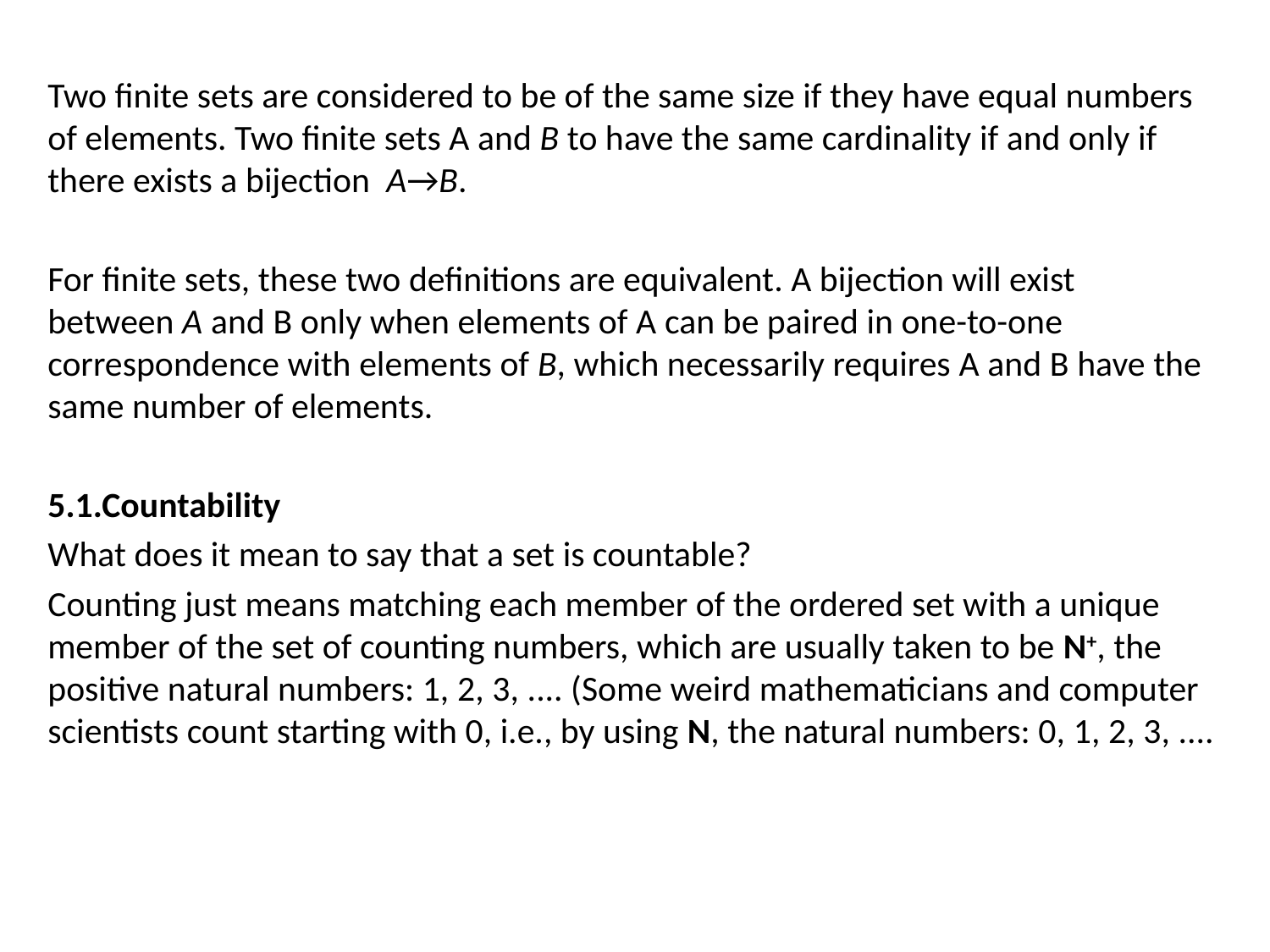

Two finite sets are considered to be of the same size if they have equal numbers of elements. Two finite sets A and B to have the same cardinality if and only if there exists a bijection  A→B.

For finite sets, these two definitions are equivalent. A bijection will exist between A and B only when elements of A can be paired in one-to-one correspondence with elements of B, which necessarily requires A and B have the same number of elements.

5.1.Countability
What does it mean to say that a set is countable?
Counting just means matching each member of the ordered set with a unique member of the set of counting numbers, which are usually taken to be N+, the positive natural numbers: 1, 2, 3, .... (Some weird mathematicians and computer scientists count starting with 0, i.e., by using N, the natural numbers: 0, 1, 2, 3, ....